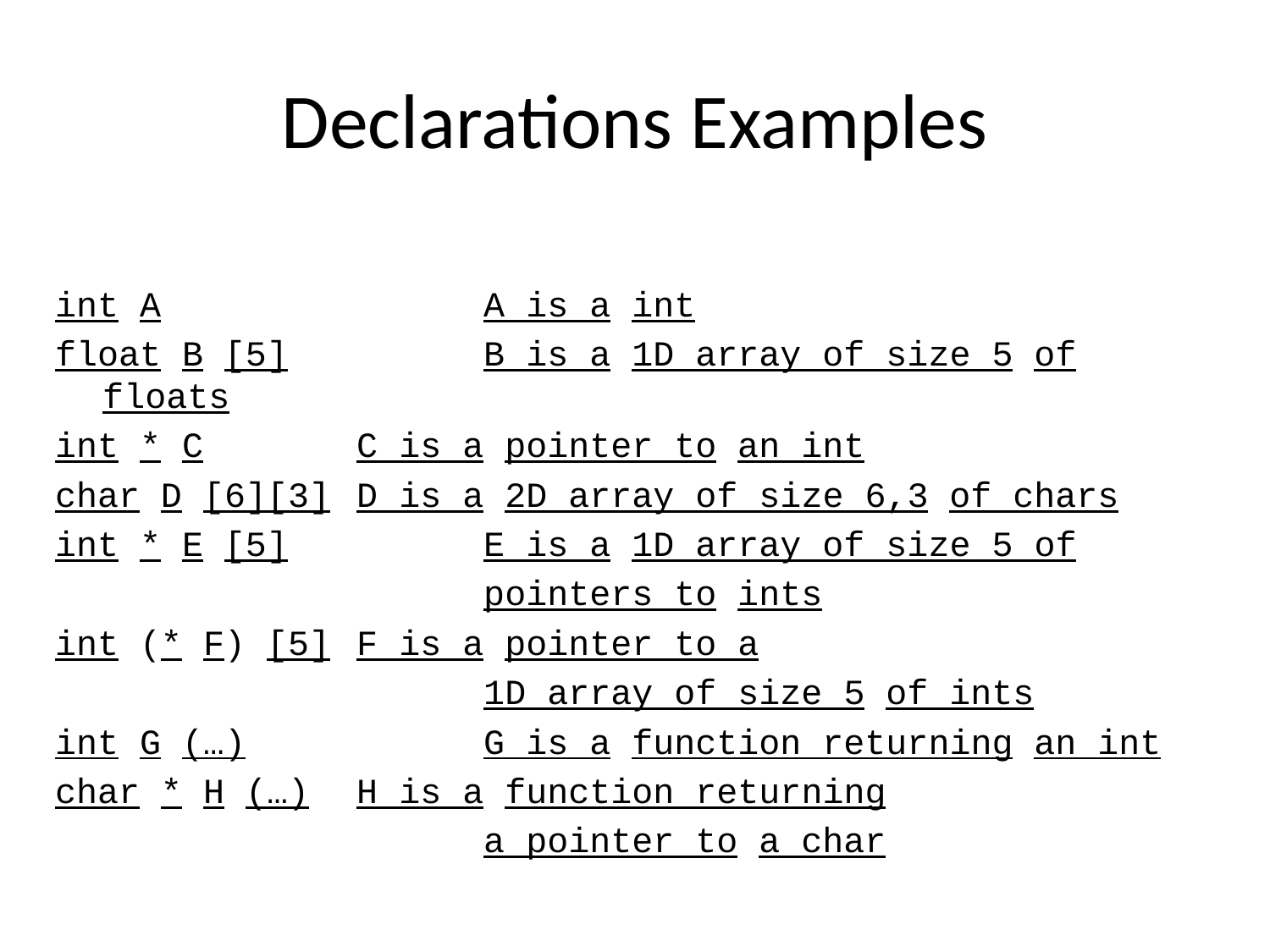

# Declarations Examples
int A			A is a int
float B [5]		B is a 1D array of size 5 of floats
int * C		C is a pointer to an int
char D [6][3]	D is a 2D array of size 6,3 of chars
int * E [5]		E is a 1D array of size 5 of
				pointers to ints
int (* F) [5]	F is a pointer to a
				1D array of size 5 of ints
int G (…)		G is a function returning an int
char * H (…)	H is a function returning
				a pointer to a char